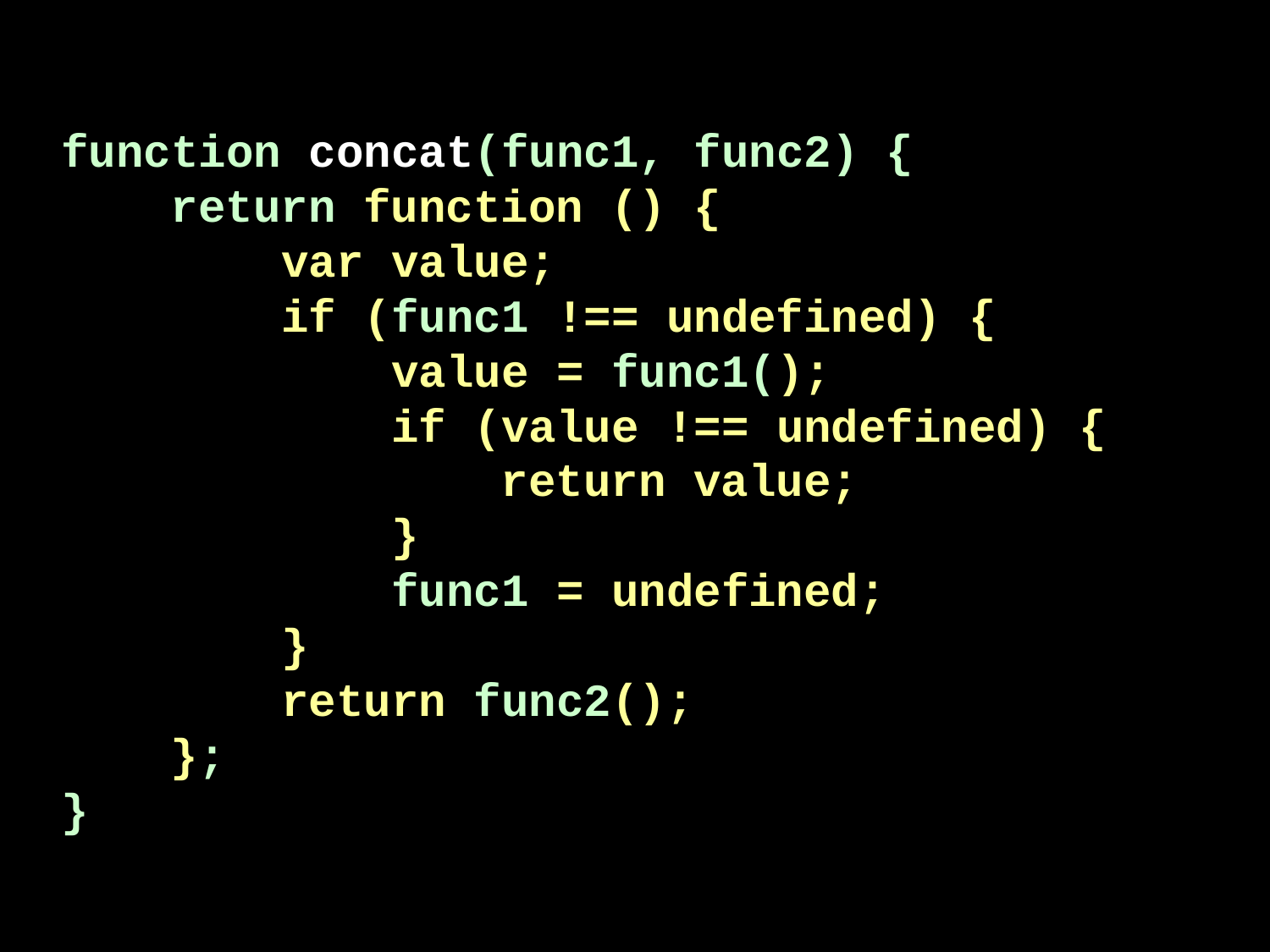

function concat(func1, func2) {
    return function () {
        var value;
        if (func1 !== undefined) {
            value = func1();
            if (value !== undefined) {
                return value;
            }
            func1 = undefined;
        }
        return func2();
    };
}